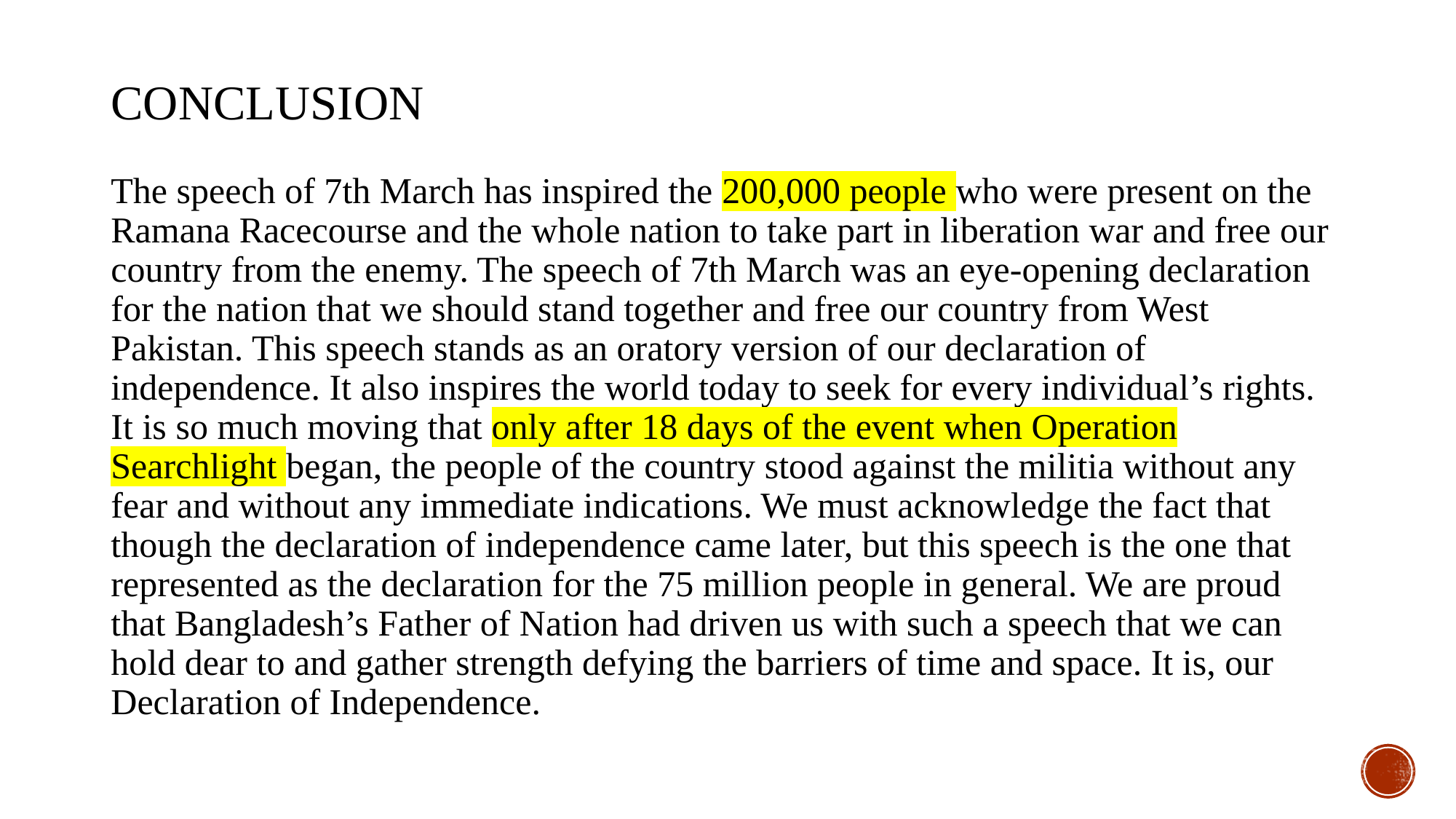

# Conclusion
The speech of 7th March has inspired the 200,000 people who were present on the Ramana Racecourse and the whole nation to take part in liberation war and free our country from the enemy. The speech of 7th March was an eye-opening declaration for the nation that we should stand together and free our country from West Pakistan. This speech stands as an oratory version of our declaration of independence. It also inspires the world today to seek for every individual’s rights. It is so much moving that only after 18 days of the event when Operation Searchlight began, the people of the country stood against the militia without any fear and without any immediate indications. We must acknowledge the fact that though the declaration of independence came later, but this speech is the one that represented as the declaration for the 75 million people in general. We are proud that Bangladesh’s Father of Nation had driven us with such a speech that we can hold dear to and gather strength defying the barriers of time and space. It is, our Declaration of Independence.